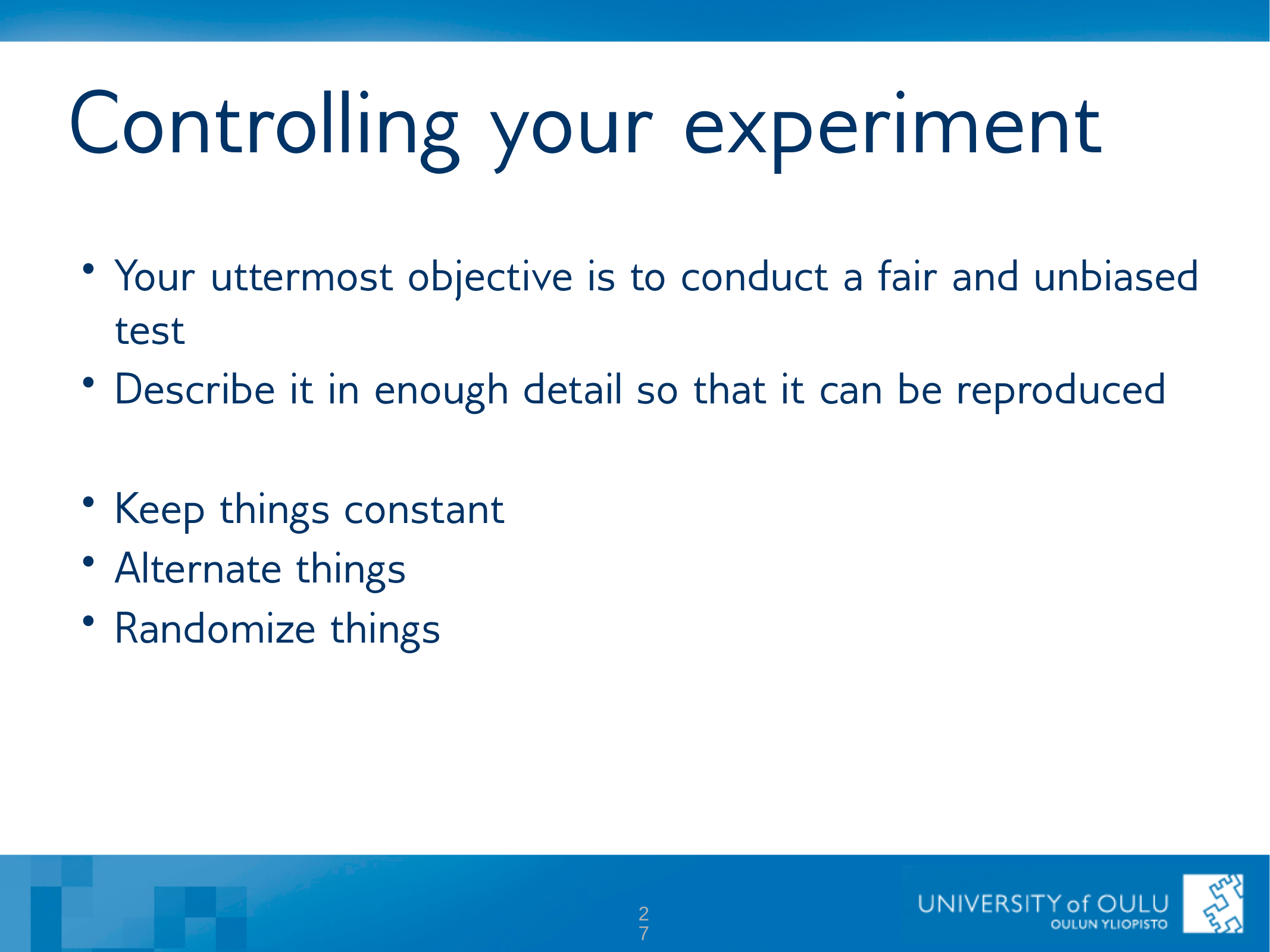

# Controlling your experiment
Your uttermost objective is to conduct a fair and unbiased test
Describe it in enough detail so that it can be reproduced

Keep things constant
Alternate things
Randomize things
27